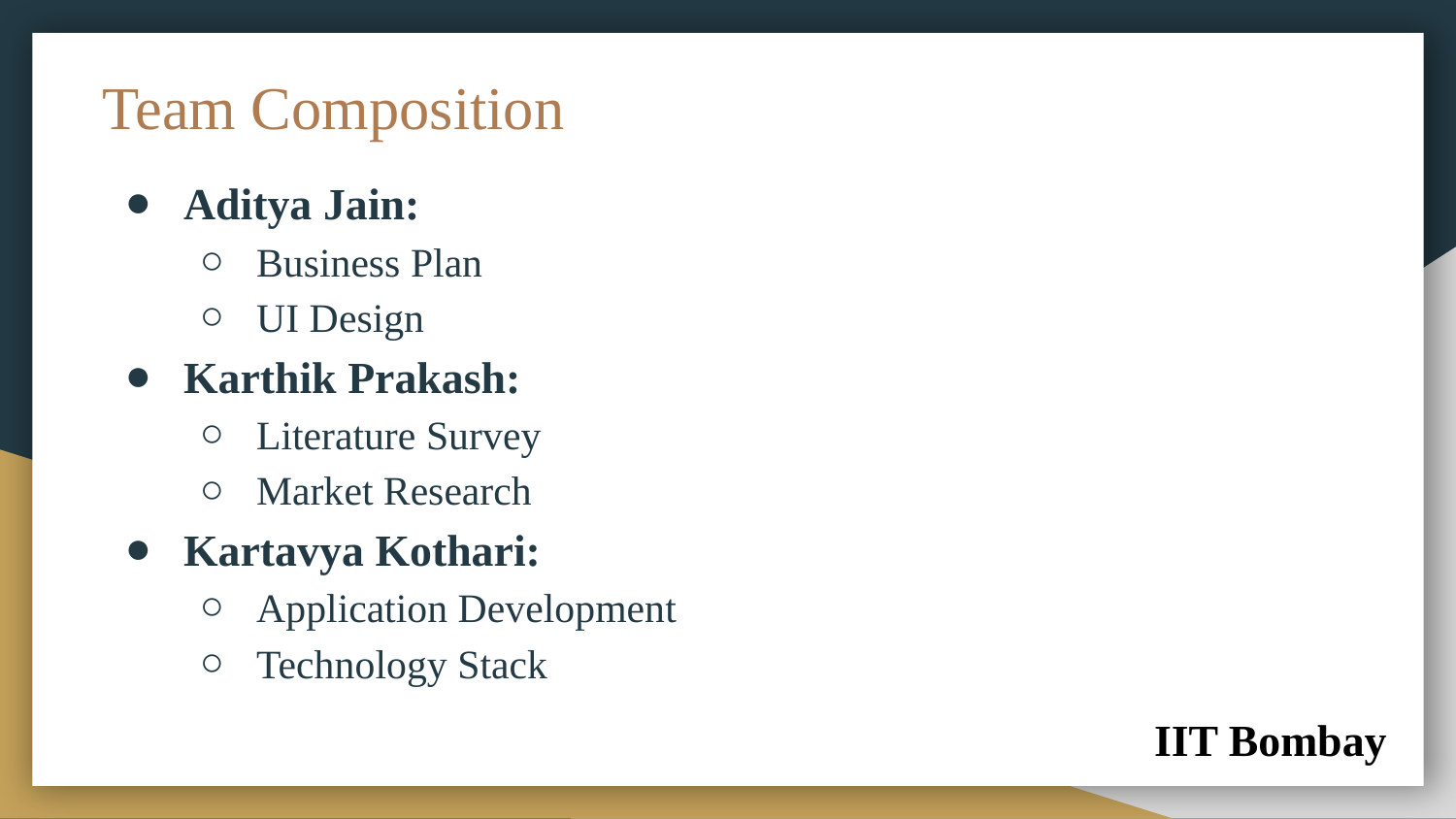

# Team Composition
Aditya Jain:
Business Plan
UI Design
Karthik Prakash:
Literature Survey
Market Research
Kartavya Kothari:
Application Development
Technology Stack
IIT Bombay